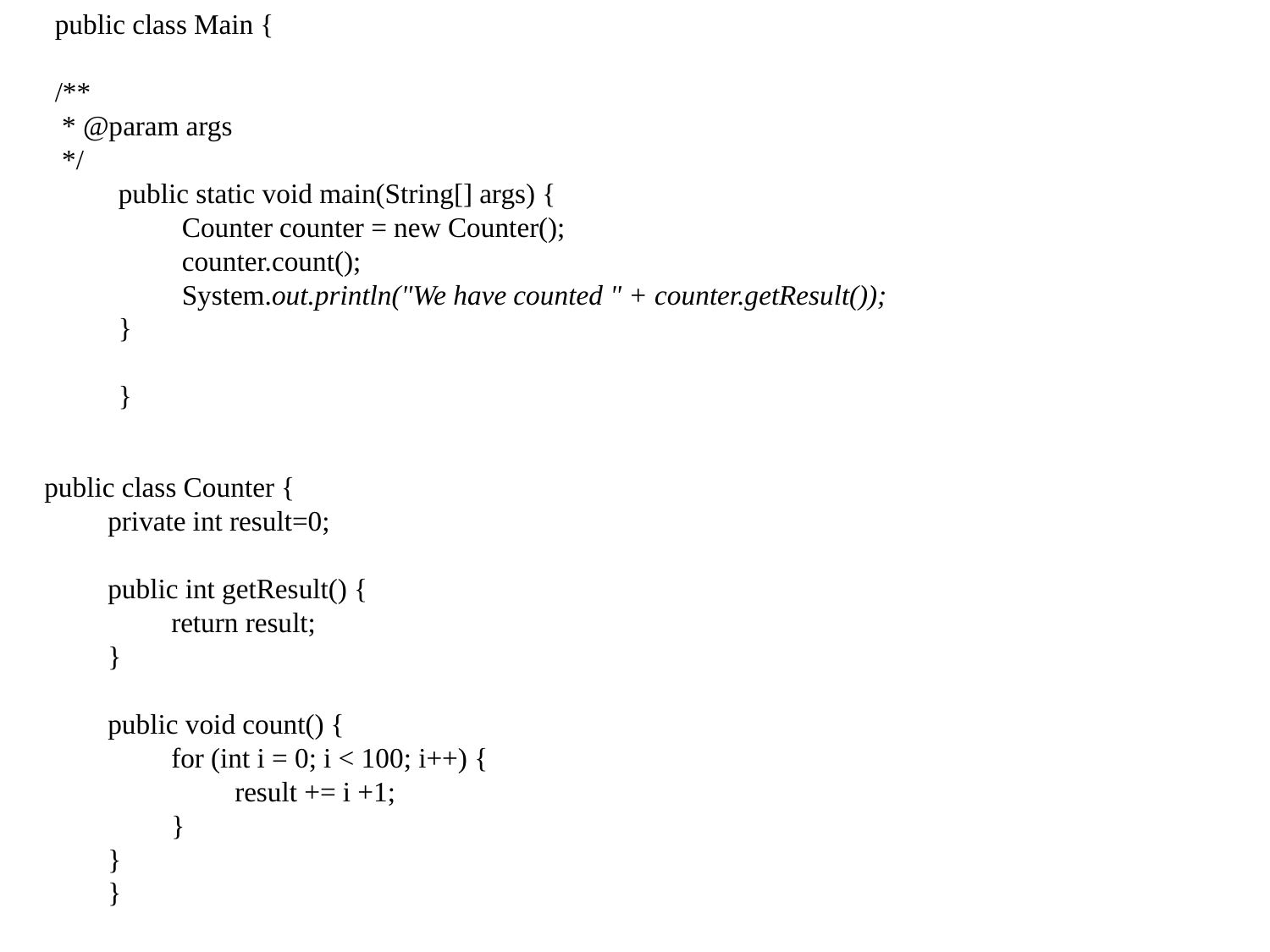

public class Main {

/**
 * @param args
 */
public static void main(String[] args) {
Counter counter = new Counter();
counter.count();
System.out.println("We have counted " + counter.getResult());
}

}
public class Counter {
private int result=0;

public int getResult() {
return result;
}

public void count() {
for (int i = 0; i < 100; i++) {
result += i +1;
}
}
}